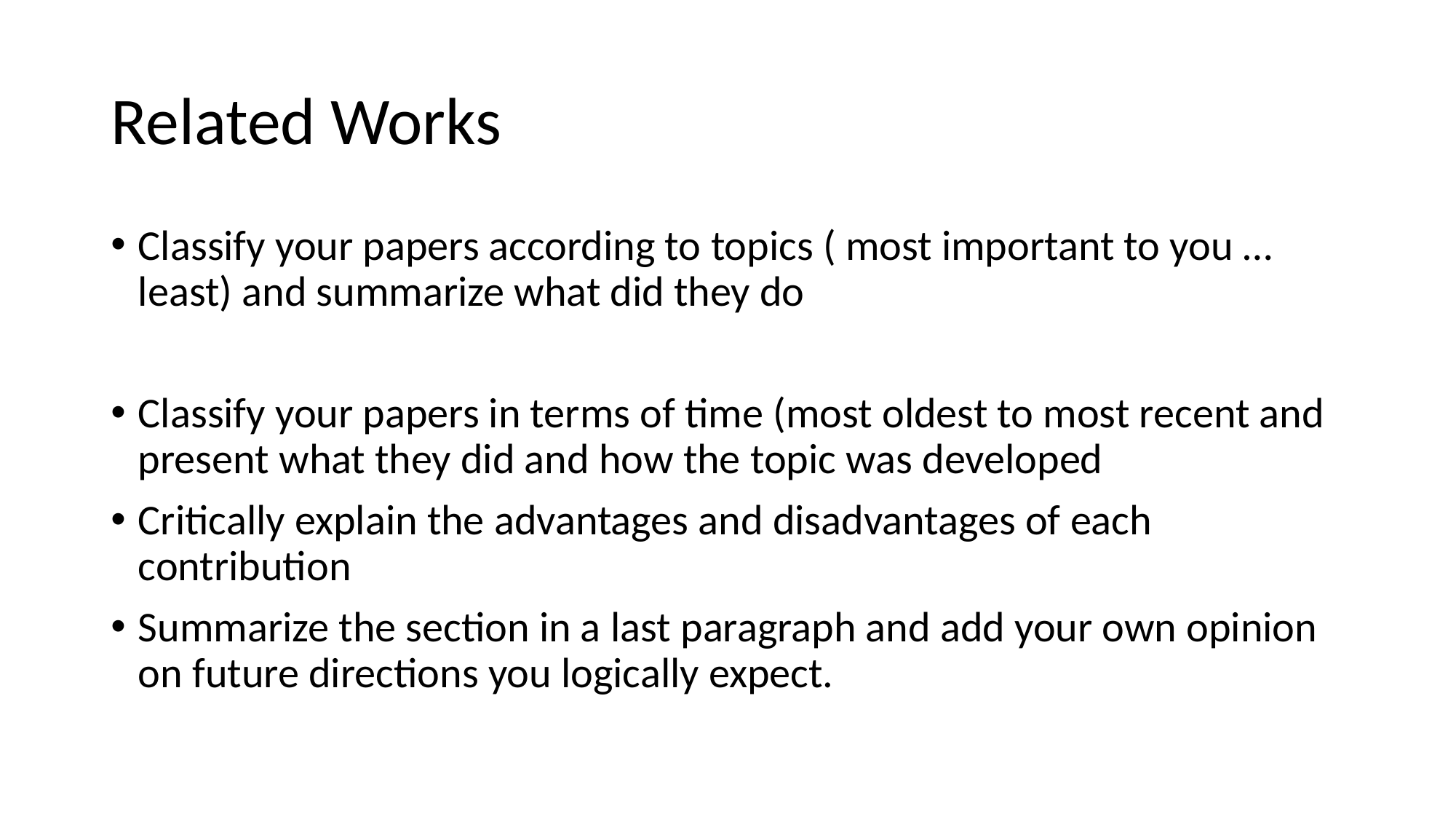

# Related Works
Classify your papers according to topics ( most important to you …least) and summarize what did they do

Classify your papers in terms of time (most oldest to most recent and present what they did and how the topic was developed
Critically explain the advantages and disadvantages of each contribution
Summarize the section in a last paragraph and add your own opinion on future directions you logically expect.